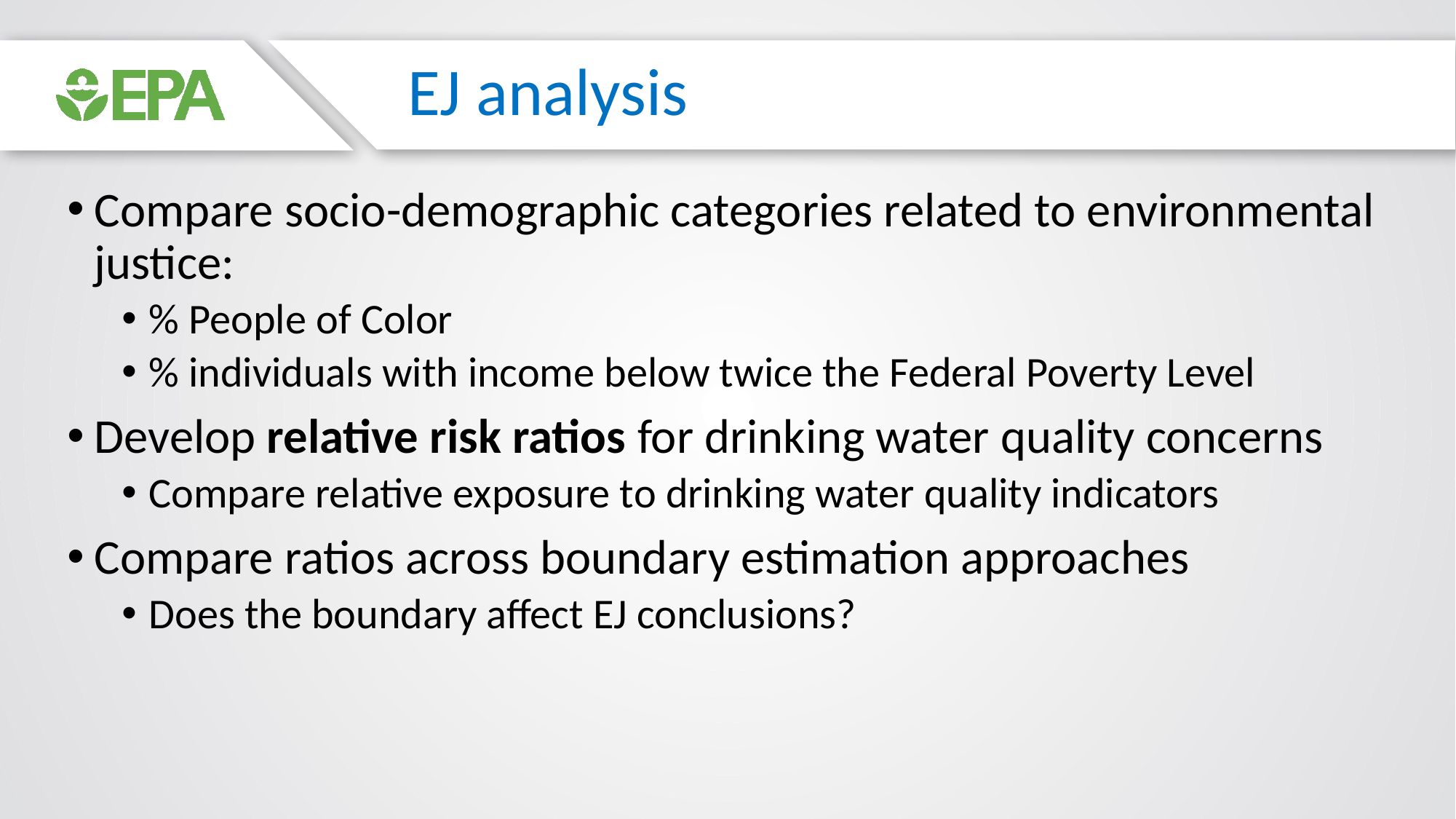

# EJ analysis
Compare socio-demographic categories related to environmental justice:
% People of Color
% individuals with income below twice the Federal Poverty Level
Develop relative risk ratios for drinking water quality concerns
Compare relative exposure to drinking water quality indicators
Compare ratios across boundary estimation approaches
Does the boundary affect EJ conclusions?